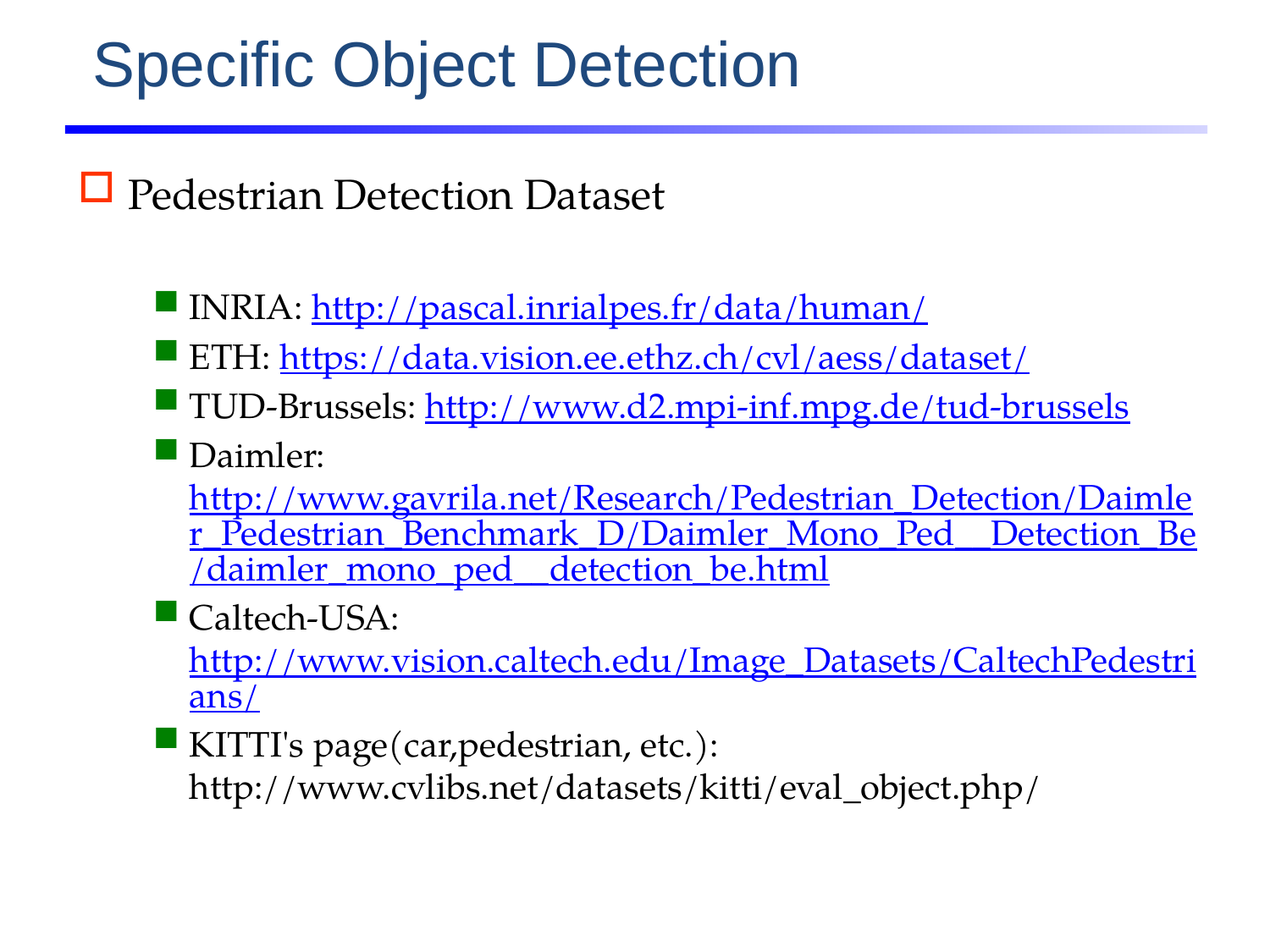

# Specific Object Detection
Pedestrian Detection Dataset

INRIA: http://pascal.inrialpes.fr/data/human/
ETH: https://data.vision.ee.ethz.ch/cvl/aess/dataset/
TUD-Brussels: http://www.d2.mpi-inf.mpg.de/tud-brussels
Daimler: http://www.gavrila.net/Research/Pedestrian_Detection/Daimler_Pedestrian_Benchmark_D/Daimler_Mono_Ped__Detection_Be/daimler_mono_ped__detection_be.html
Caltech-USA: http://www.vision.caltech.edu/Image_Datasets/CaltechPedestrians/
KITTI's page(car,pedestrian, etc.): http://www.cvlibs.net/datasets/kitti/eval_object.php/